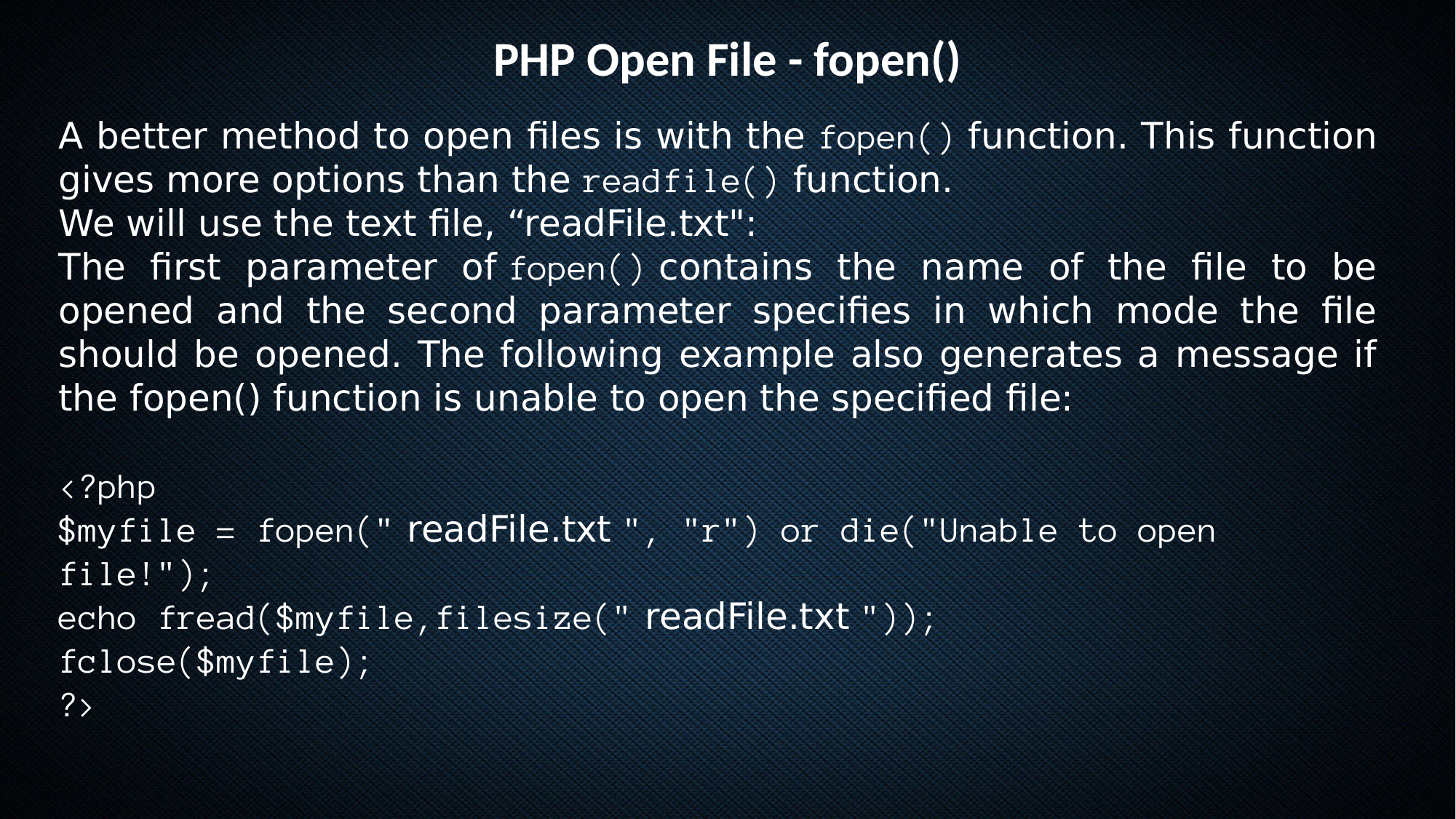

PHP Open File - fopen()

A better method to open files is with the fopen() function. This function gives more options than the readfile() function.
We will use the text file, “readFile.txt":
The first parameter of fopen() contains the name of the file to be opened and the second parameter specifies in which mode the file should be opened. The following example also generates a message if the fopen() function is unable to open the specified file:

<?php
$myfile = fopen(" readFile.txt ", "r") or die("Unable to open file!");
echo fread($myfile,filesize(" readFile.txt "));
fclose($myfile);
?>